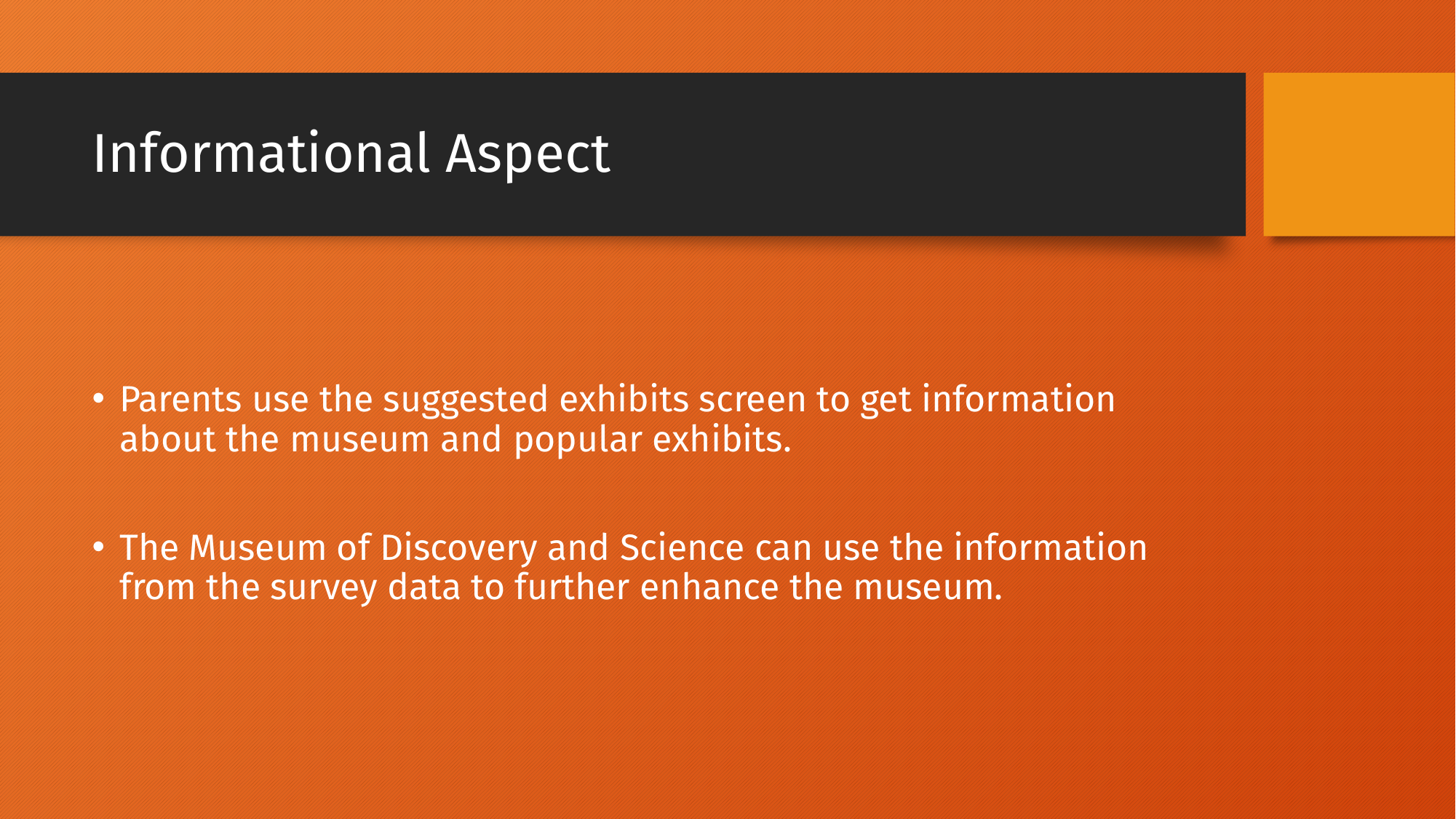

# Informational Aspect
Parents use the suggested exhibits screen to get information about the museum and popular exhibits.

The Museum of Discovery and Science can use the information from the survey data to further enhance the museum.